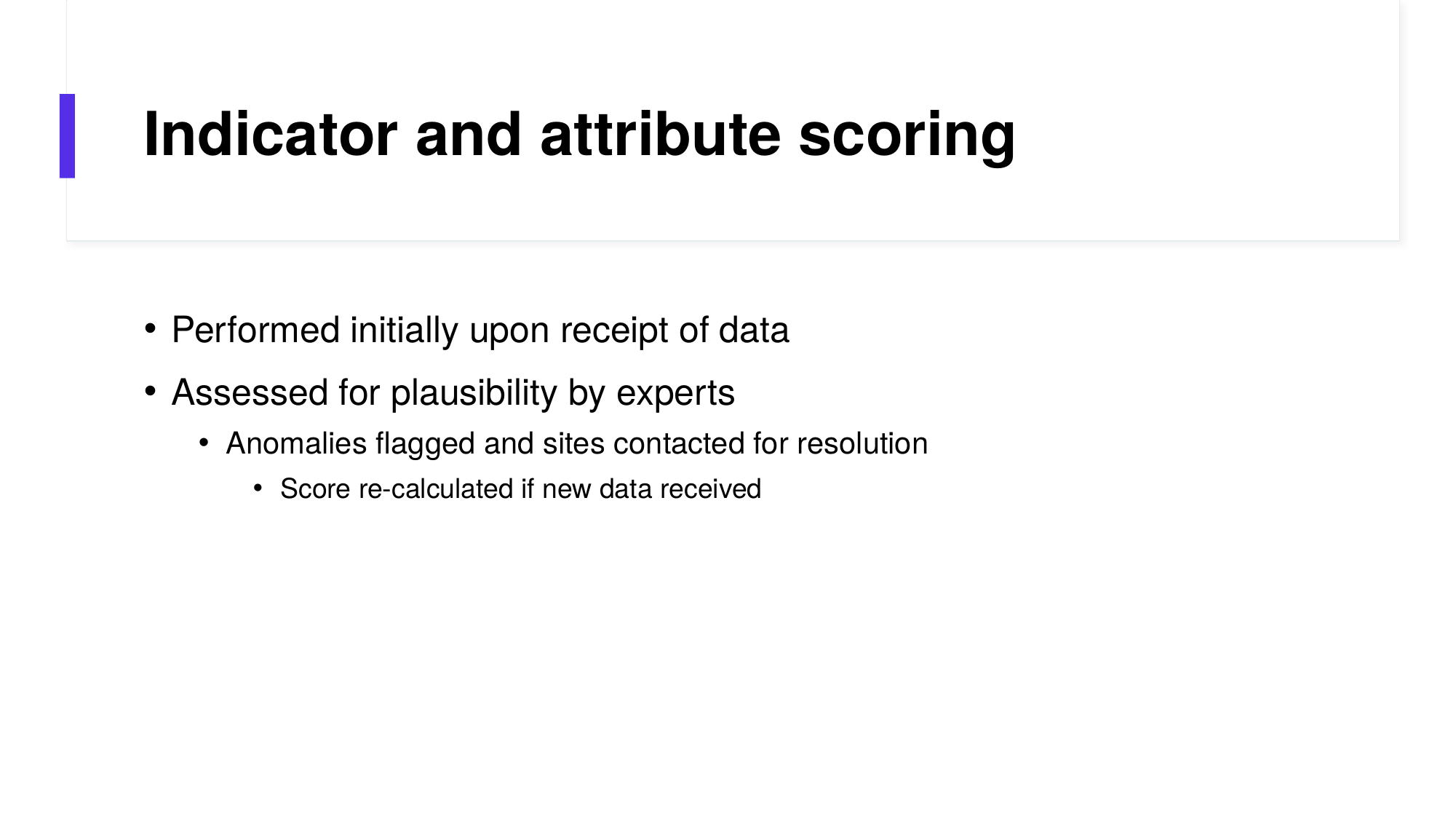

# Indicator and attribute scoring
Performed initially upon receipt of data
Assessed for plausibility by experts
Anomalies flagged and sites contacted for resolution
Score re-calculated if new data received